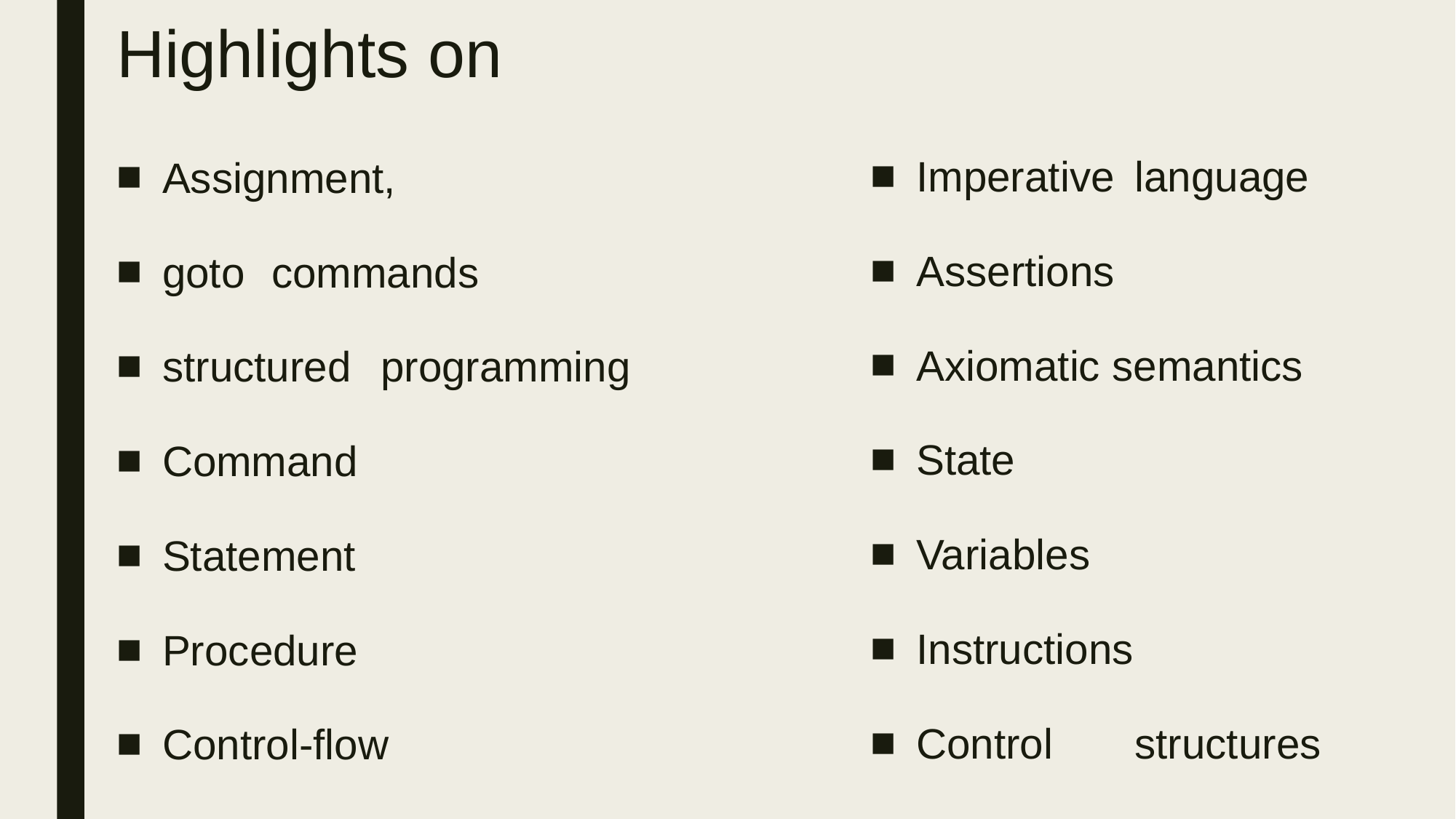

# Highlights on
Imperative	language
Assertions
Axiomatic semantics
State
Variables
Instructions
Control	structures
Assignment,
goto	commands
structured	programming
Command
Statement
Procedure
Control-flow